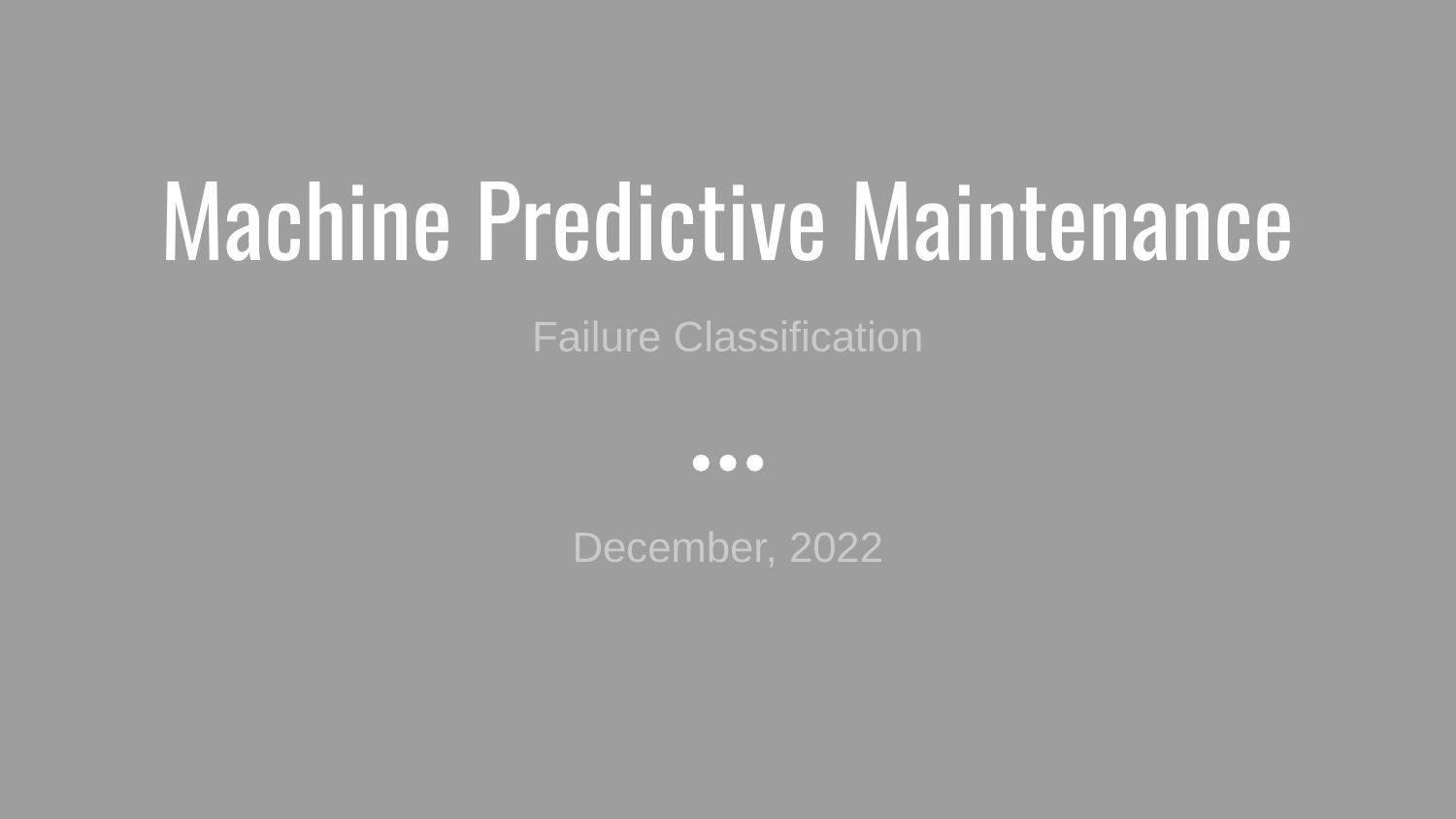

# Machine Predictive Maintenance
Failure Classification
December, 2022